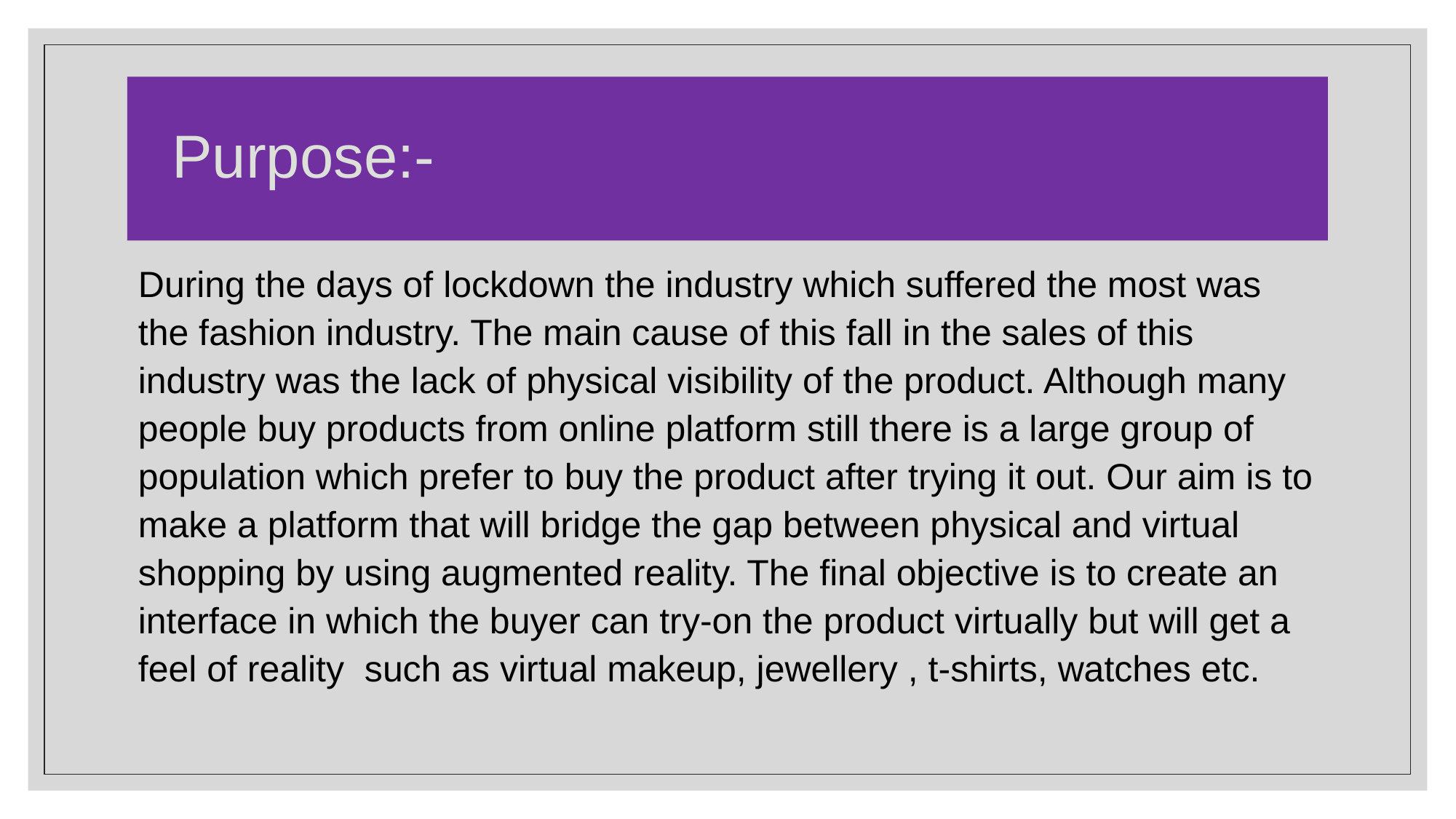

# Purpose:-
During the days of lockdown the industry which suffered the most was the fashion industry. The main cause of this fall in the sales of this industry was the lack of physical visibility of the product. Although many people buy products from online platform still there is a large group of population which prefer to buy the product after trying it out. Our aim is to make a platform that will bridge the gap between physical and virtual shopping by using augmented reality. The final objective is to create an interface in which the buyer can try-on the product virtually but will get a feel of reality  such as virtual makeup, jewellery , t-shirts, watches etc.